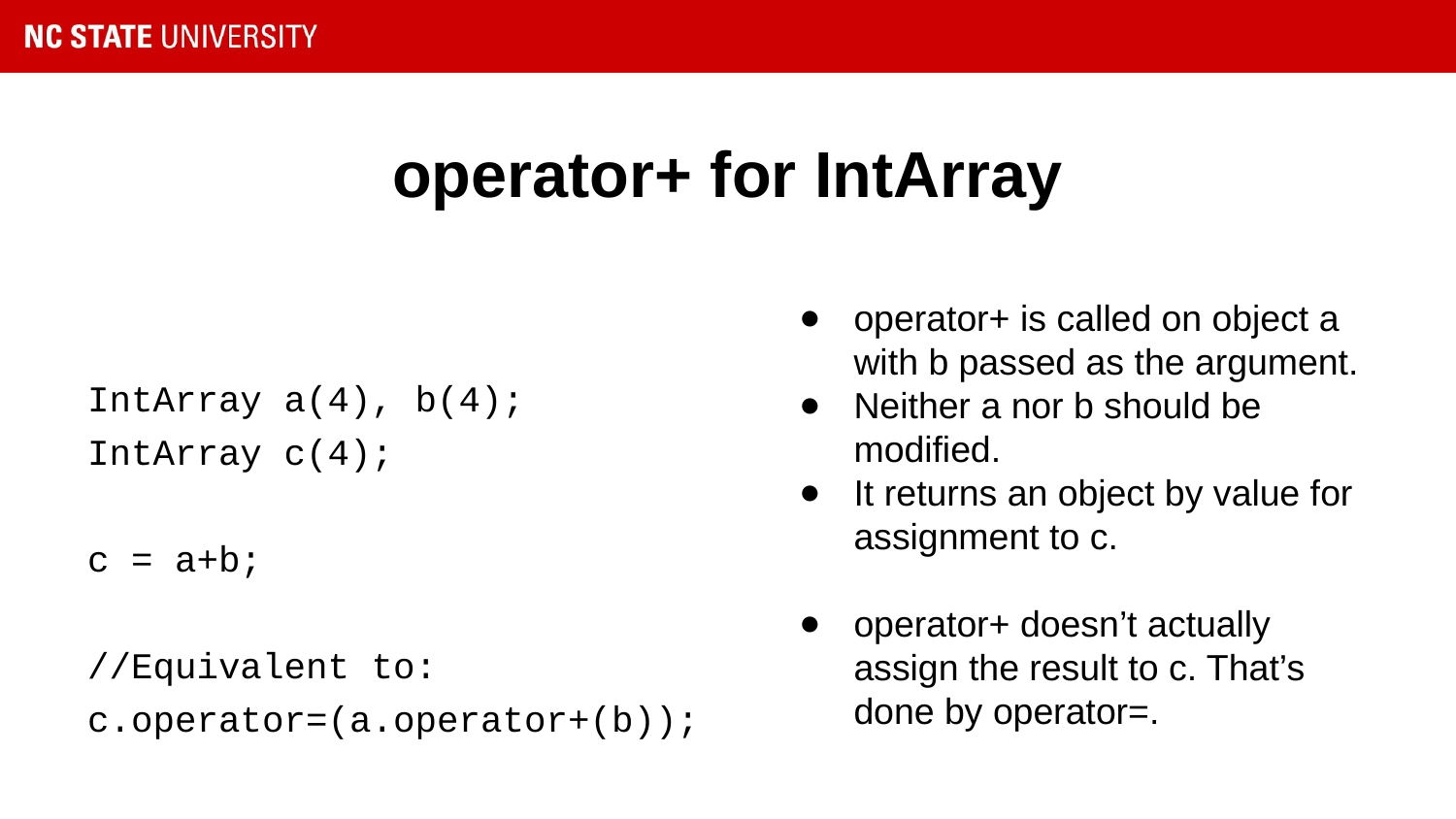

# operator+ for IntArray
operator+ is called on object a with b passed as the argument.
Neither a nor b should be modified.
It returns an object by value for assignment to c.

operator+ doesn’t actually assign the result to c. That’s done by operator=.
IntArray a(4), b(4);
IntArray c(4);

c = a+b;

//Equivalent to:
c.operator=(a.operator+(b));